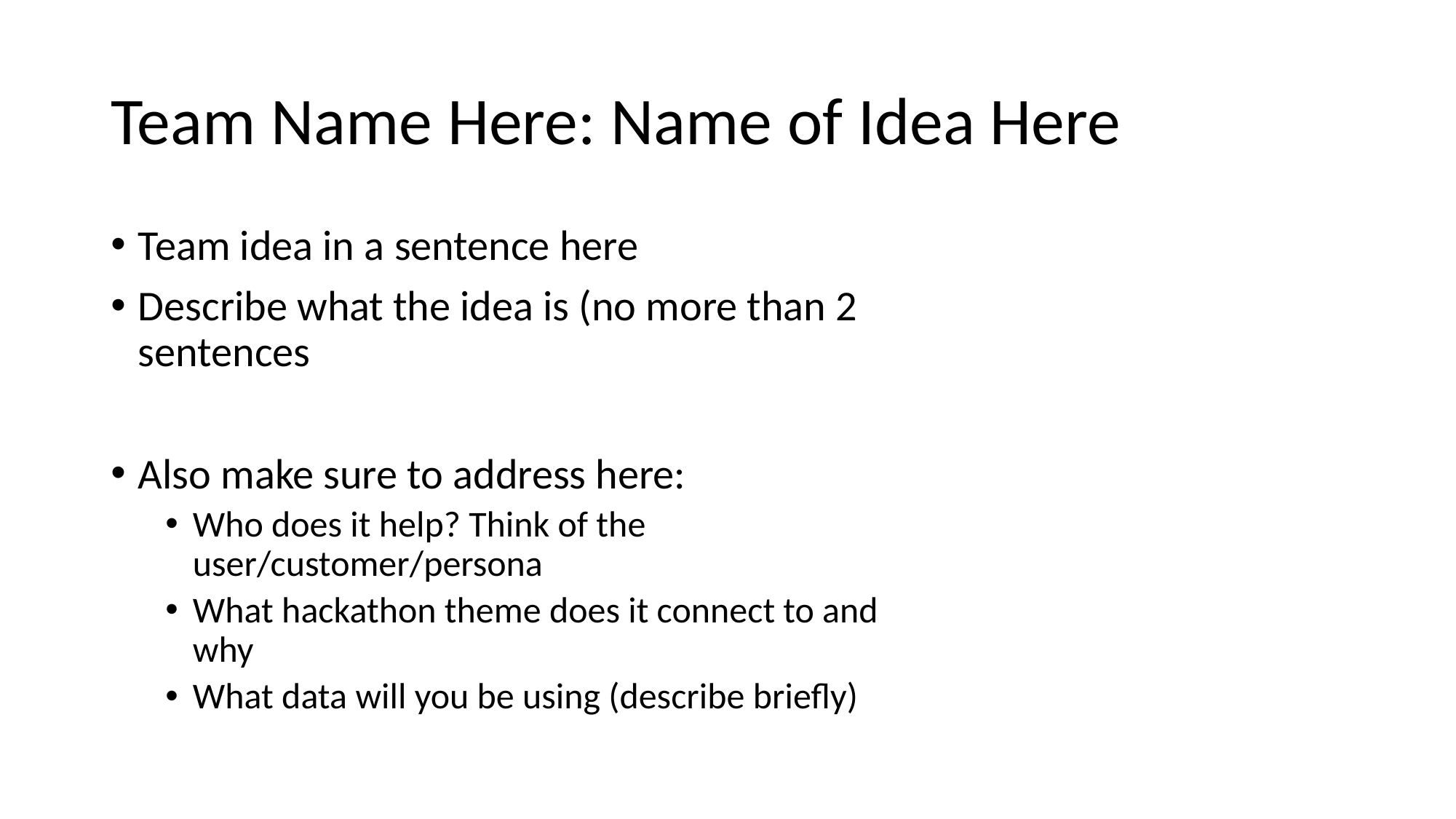

# Team Name Here: Name of Idea Here
Team idea in a sentence here
Describe what the idea is (no more than 2 sentences

Also make sure to address here:
Who does it help? Think of the user/customer/persona
What hackathon theme does it connect to and why
What data will you be using (describe briefly)